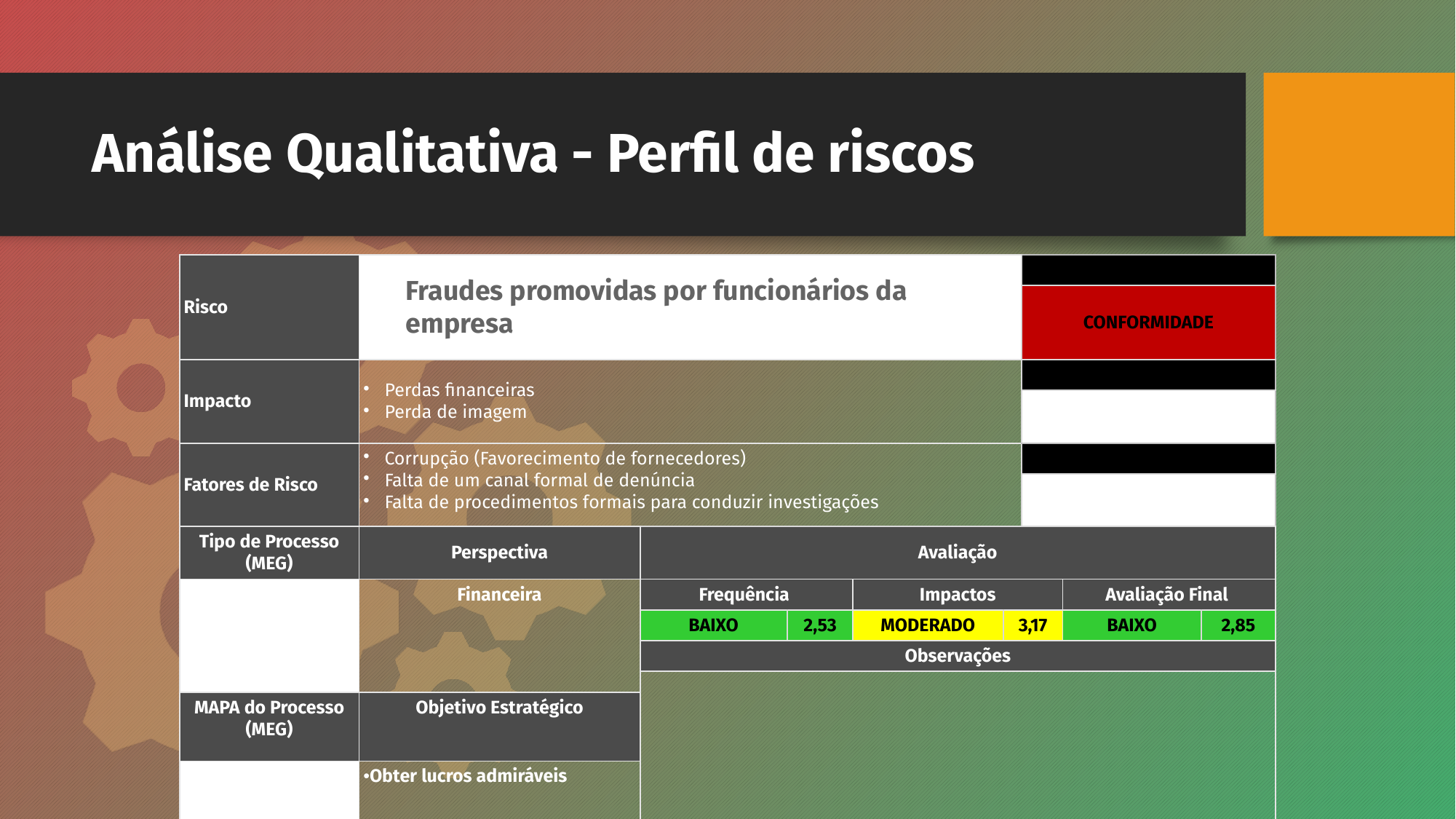

# Análise Qualitativa - Perfil de riscos
| Risco | Fraudes promovidas por funcionários da empresa |  |  |  |  | COMPONENTE |  |  |
| --- | --- | --- | --- | --- | --- | --- | --- | --- |
|  |  |  |  |  |  | CONFORMIDADE |  |  |
| Impacto | Perdas financeiras Perda de imagem |  |  |  |  | CATEGORIA |  |  |
|  |  |  |  |  |  | Ética e Conduta |  |  |
| Fatores de Risco | Corrupção (Favorecimento de fornecedores) Falta de um canal formal de denúncia Falta de procedimentos formais para conduzir investigações |  |  |  |  | SUBCATEGORIA |  |  |
|  |  |  |  |  |  | Fraude interna |  |  |
| Tipo de Processo (MEG) | Perspectiva | Avaliação |  |  |  |  |  |  |
| Processos de Gestão | Financeira | Frequência |  | Impactos |  |  | Avaliação Final |  |
|  |  | BAIXO | 2,53 | MODERADO | 3,17 |  | BAIXO | 2,85 |
|  |  | Observações |  |  |  |  |  |  |
|  |  |  |  |  |  |  |  |  |
| MAPA do Processo (MEG) | Objetivo Estratégico |  |  |  |  |  |  |  |
| Governança Corporativa | Obter lucros admiráveis |  |  |  |  |  |  |  |